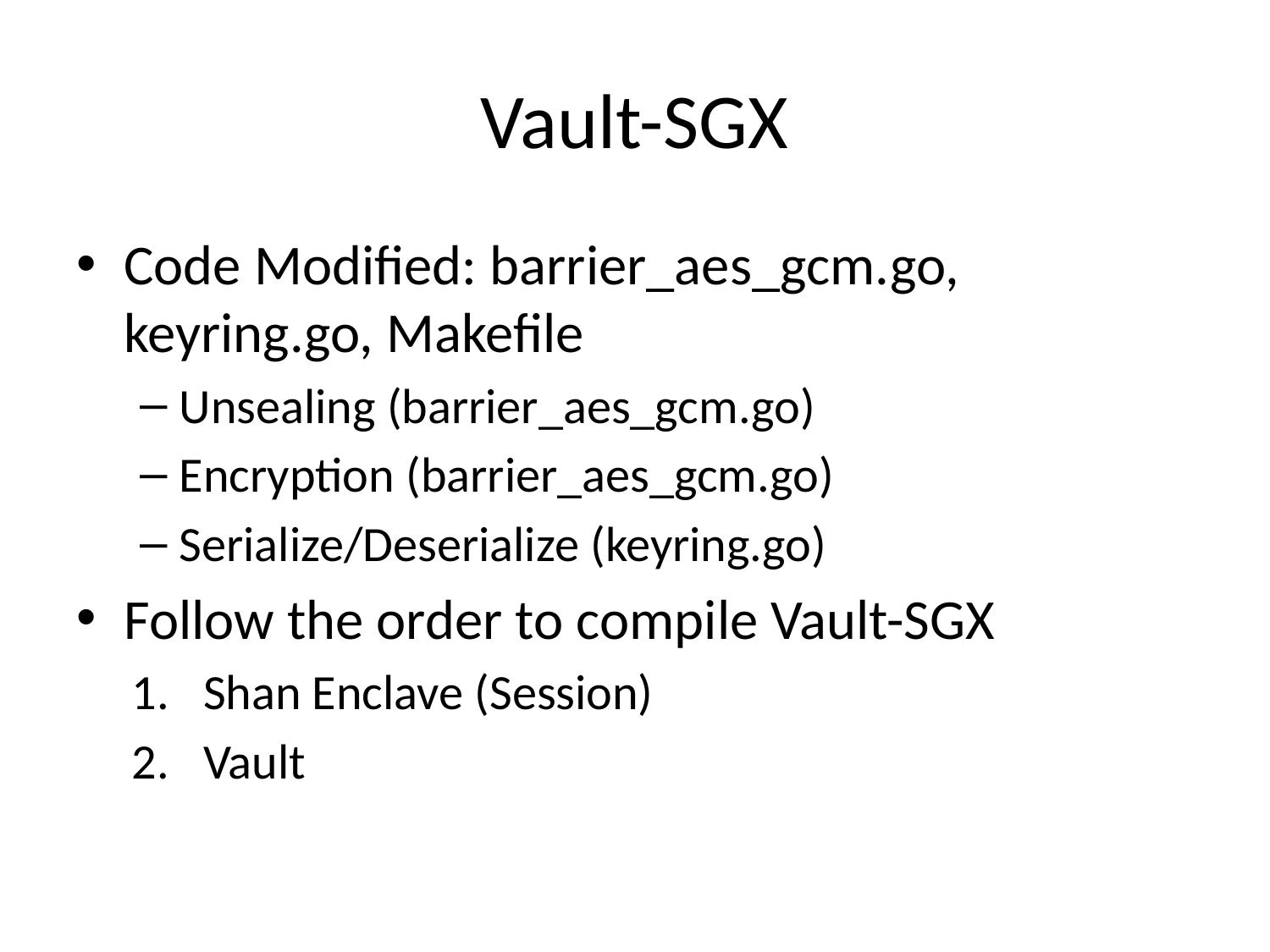

# Vault-SGX
Code Modified: barrier_aes_gcm.go, keyring.go, Makefile
Unsealing (barrier_aes_gcm.go)
Encryption (barrier_aes_gcm.go)
Serialize/Deserialize (keyring.go)
Follow the order to compile Vault-SGX
Shan Enclave (Session)
Vault